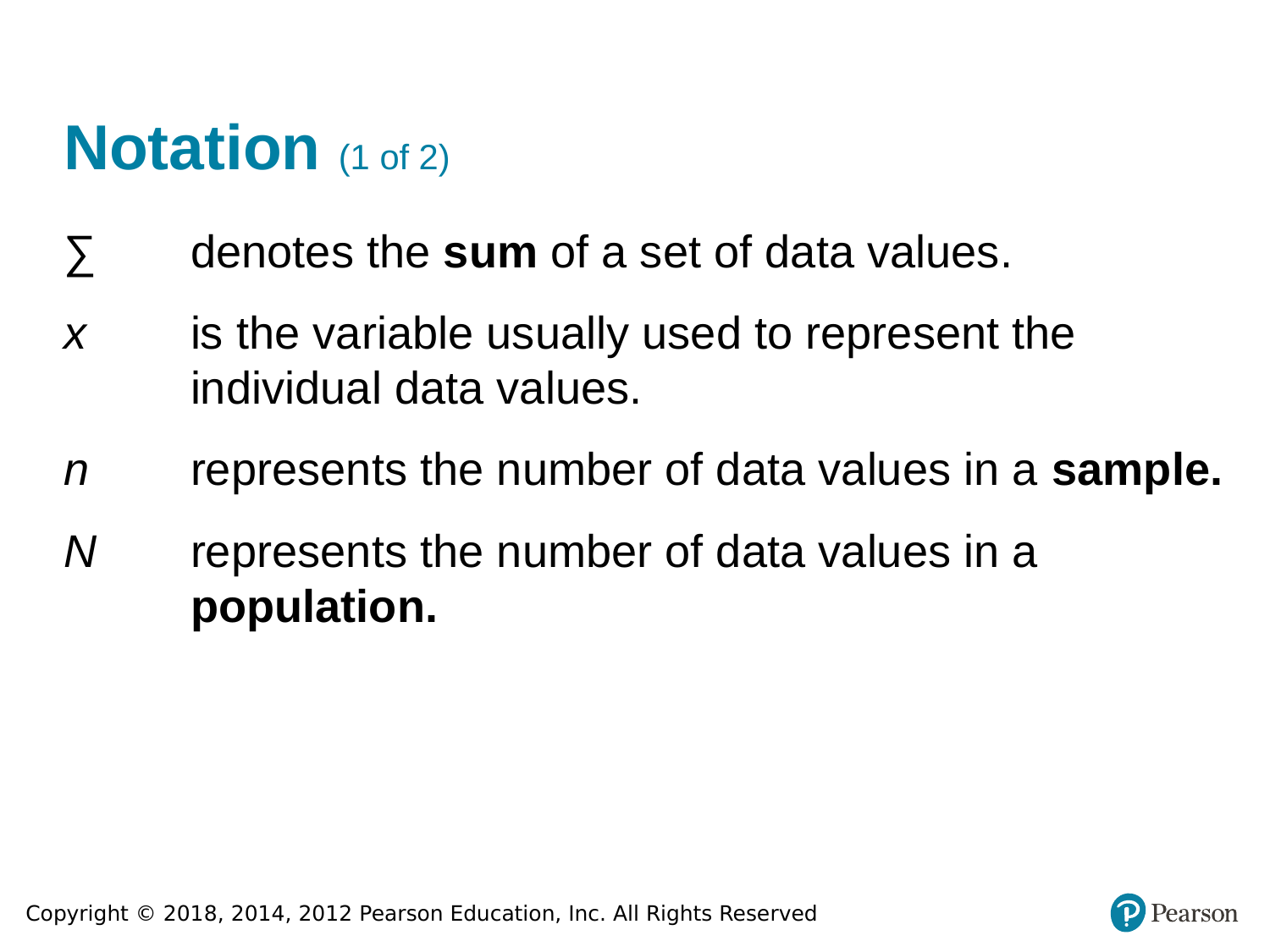

# Notation (1 of 2)
∑	denotes the sum of a set of data values.
x	is the variable usually used to represent the individual data values.
n	represents the number of data values in a sample.
N	represents the number of data values in a population.